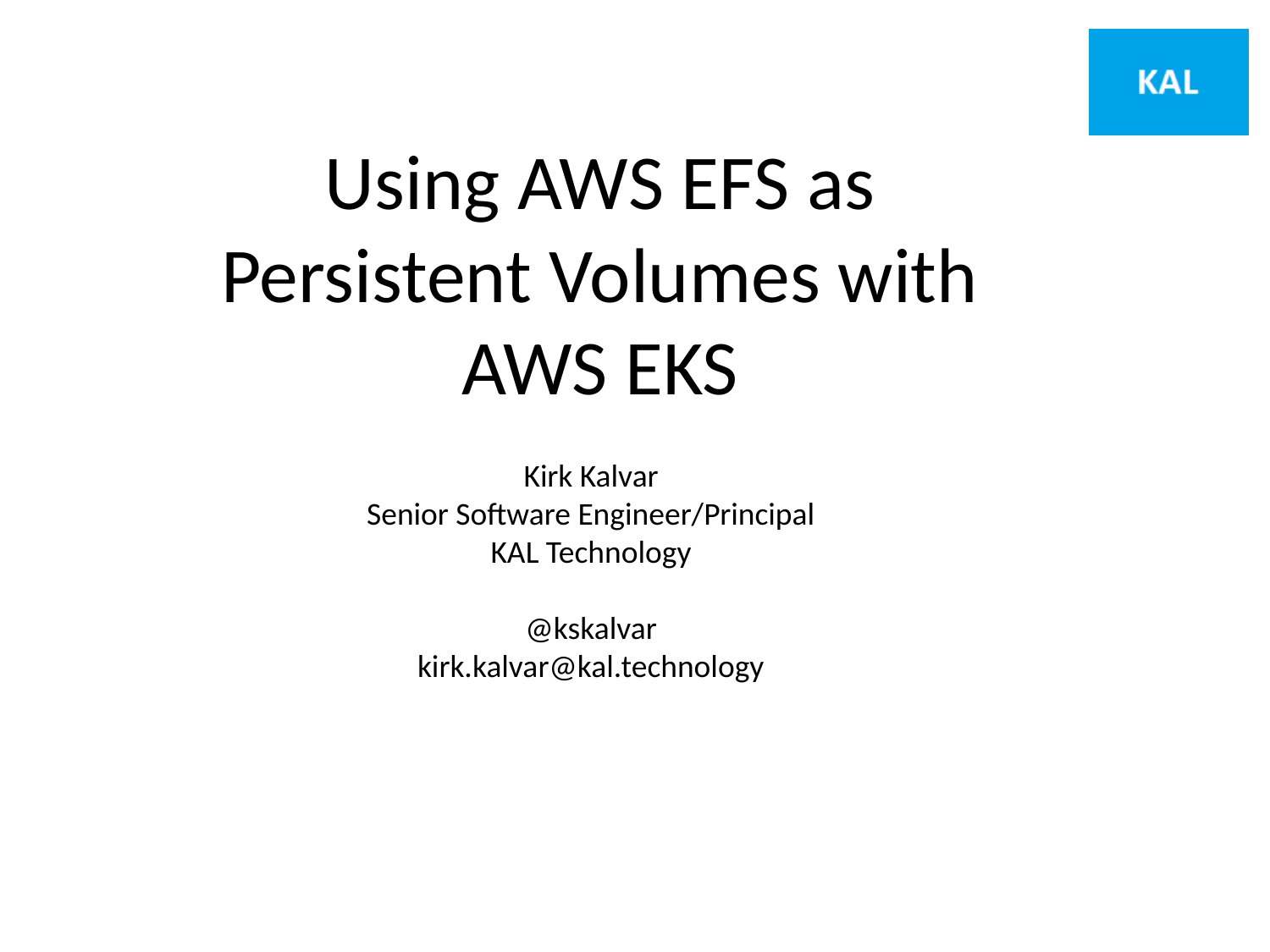

Using AWS EFS as Persistent Volumes with AWS EKS
Kirk Kalvar
Senior Software Engineer/Principal
KAL Technology

@kskalvar
kirk.kalvar@kal.technology